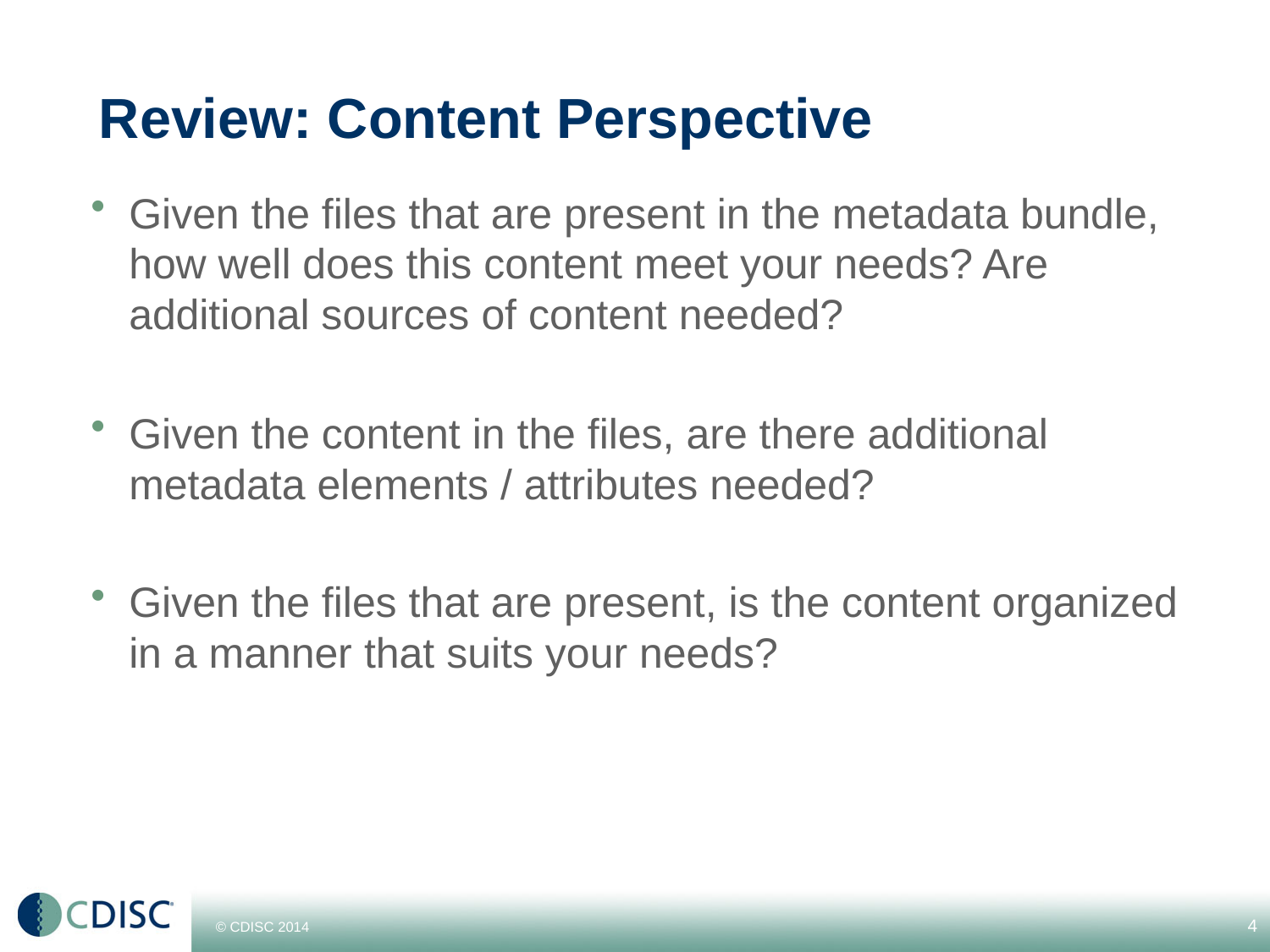

# Review: Content Perspective
Given the files that are present in the metadata bundle, how well does this content meet your needs? Are additional sources of content needed?

Given the content in the files, are there additional metadata elements / attributes needed?

Given the files that are present, is the content organized in a manner that suits your needs?
4